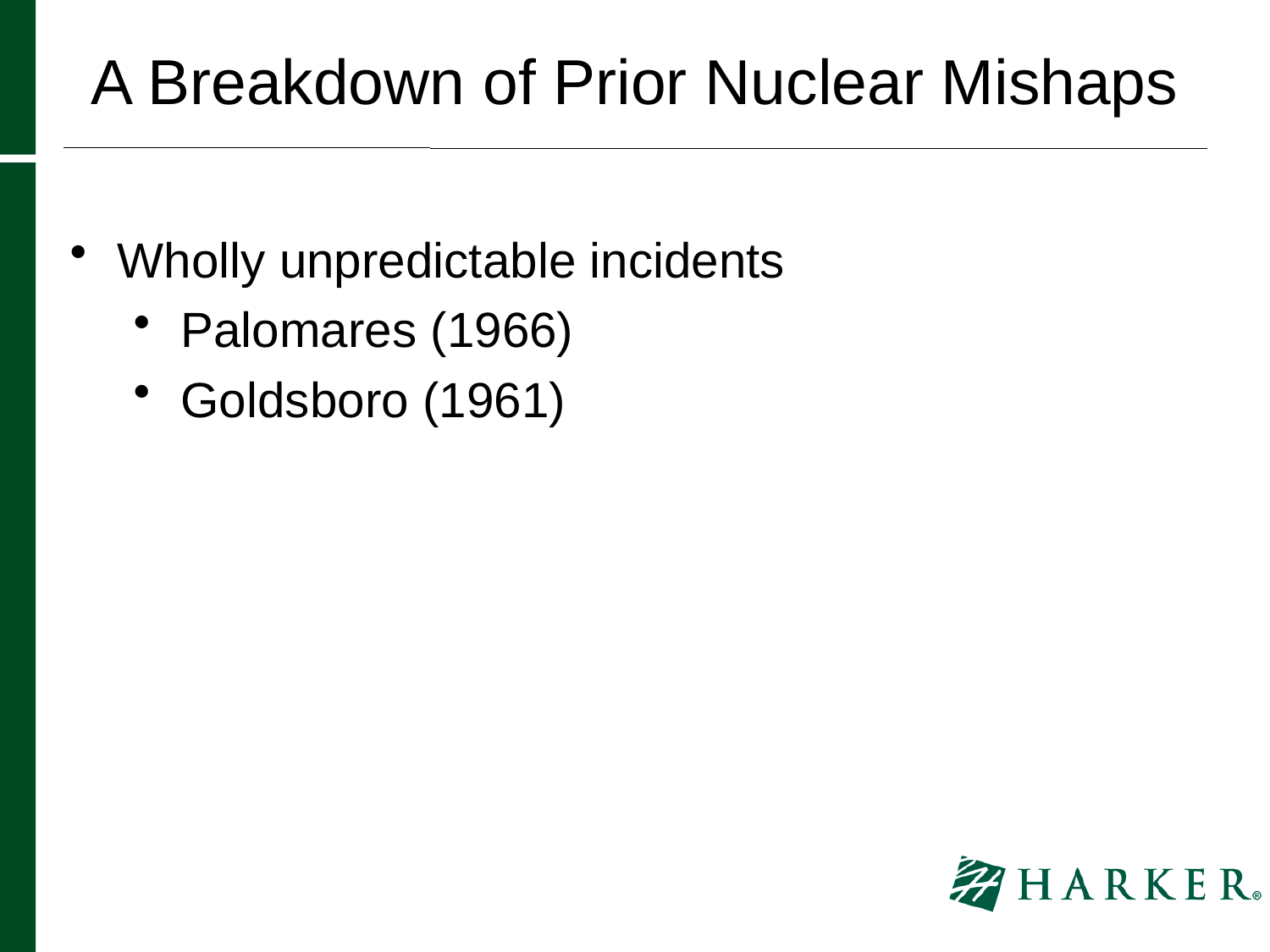

# A Breakdown of Prior Nuclear Mishaps
Wholly unpredictable incidents
Palomares (1966)
Goldsboro (1961)